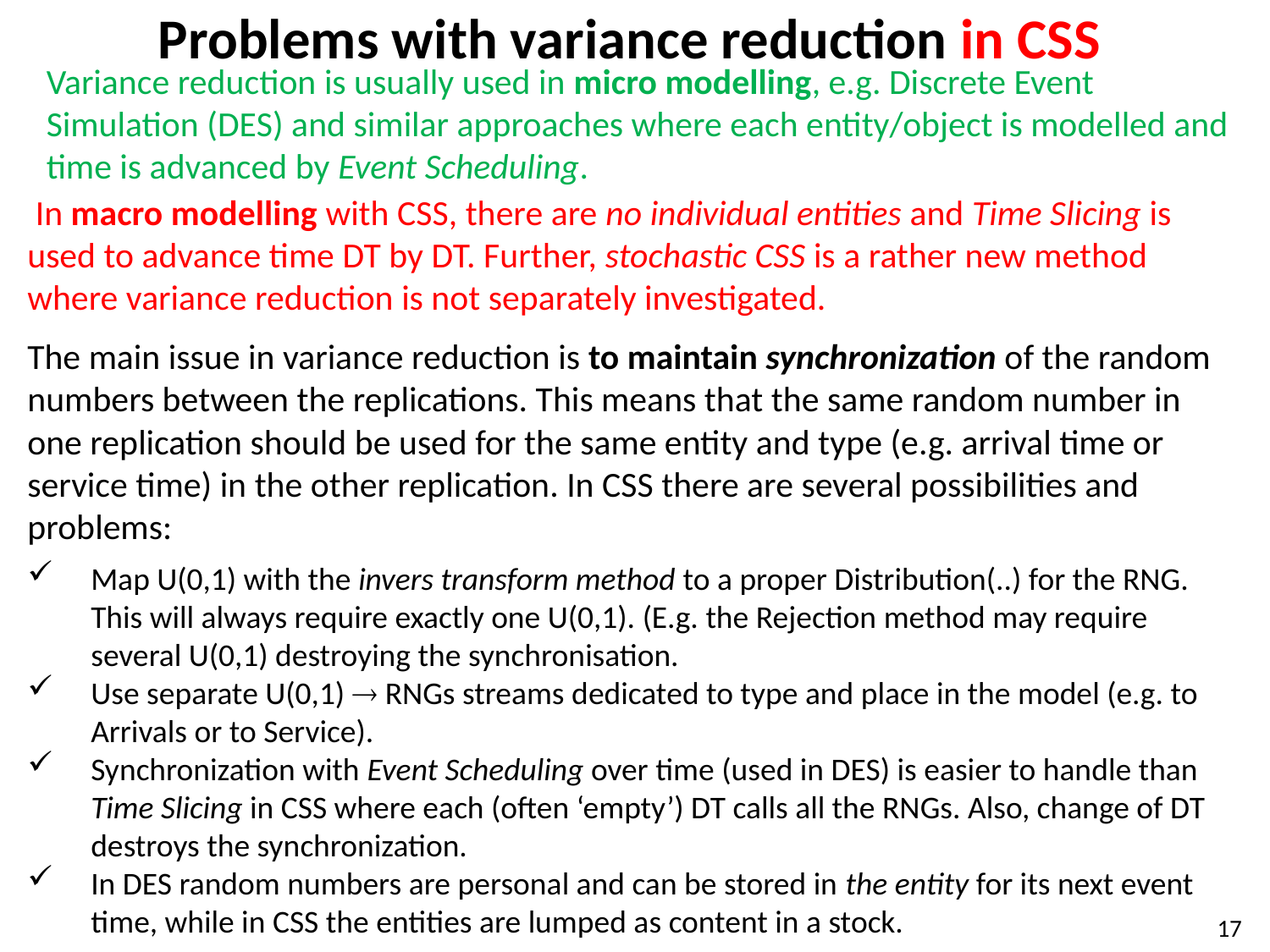

Problems with variance reduction in CSS
Variance reduction is usually used in micro modelling, e.g. Discrete Event Simulation (DES) and similar approaches where each entity/object is modelled and time is advanced by Event Scheduling.
 In macro modelling with CSS, there are no individual entities and Time Slicing is used to advance time DT by DT. Further, stochastic CSS is a rather new method where variance reduction is not separately investigated.
The main issue in variance reduction is to maintain synchronization of the random numbers between the replications. This means that the same random number in one replication should be used for the same entity and type (e.g. arrival time or service time) in the other replication. In CSS there are several possibilities and problems:

Map U(0,1) with the invers transform method to a proper Distribution(..) for the RNG. This will always require exactly one U(0,1). (E.g. the Rejection method may require several U(0,1) destroying the synchronisation.
Use separate U(0,1) → RNGs streams dedicated to type and place in the model (e.g. to Arrivals or to Service).
Synchronization with Event Scheduling over time (used in DES) is easier to handle than Time Slicing in CSS where each (often ‘empty’) DT calls all the RNGs. Also, change of DT destroys the synchronization.
In DES random numbers are personal and can be stored in the entity for its next event time, while in CSS the entities are lumped as content in a stock.
17